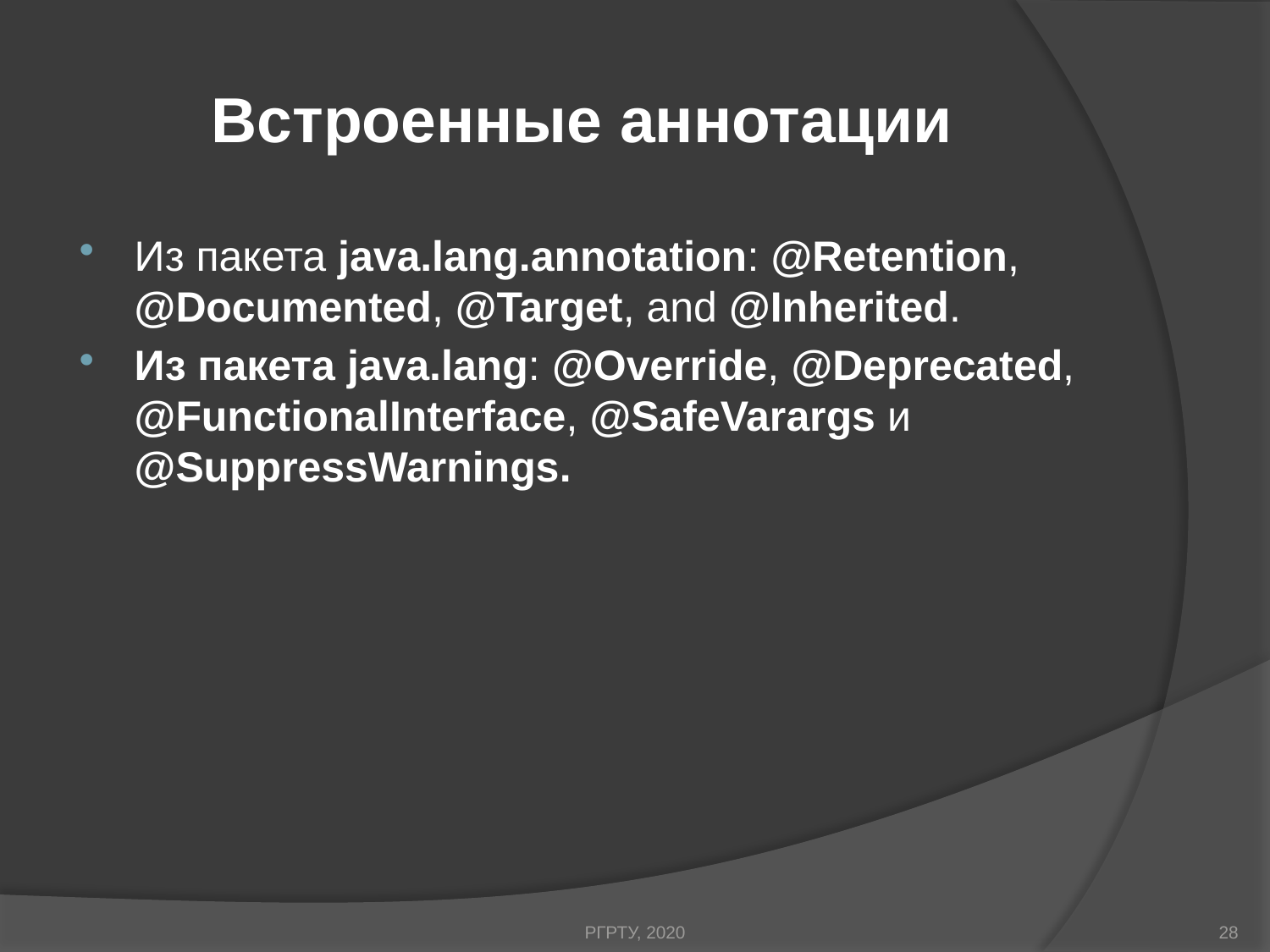

# Встроенные аннотации
Из пакета java.lang.annotation: @Retention, @Documented, @Target, and @Inherited.
Из пакета java.lang: @Override, @Deprecated, @FunctionalInterface, @SafeVarargs и @SuppressWarnings.
РГРТУ, 2020
28